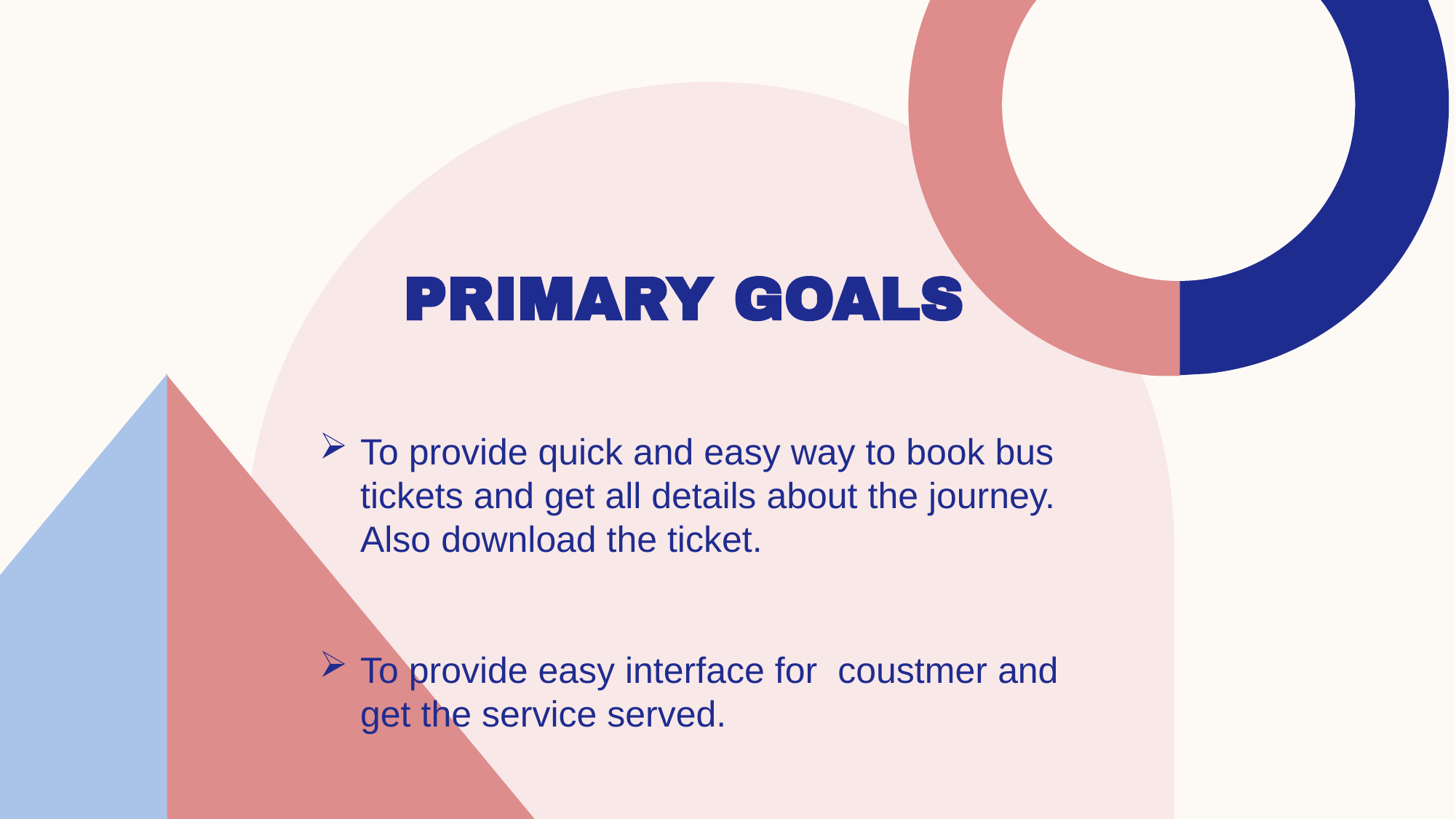

# PRIMARY GOALS
To provide quick and easy way to book bus tickets and get all details about the journey. Also download the ticket.

To provide easy interface for  coustmer and get the service served.